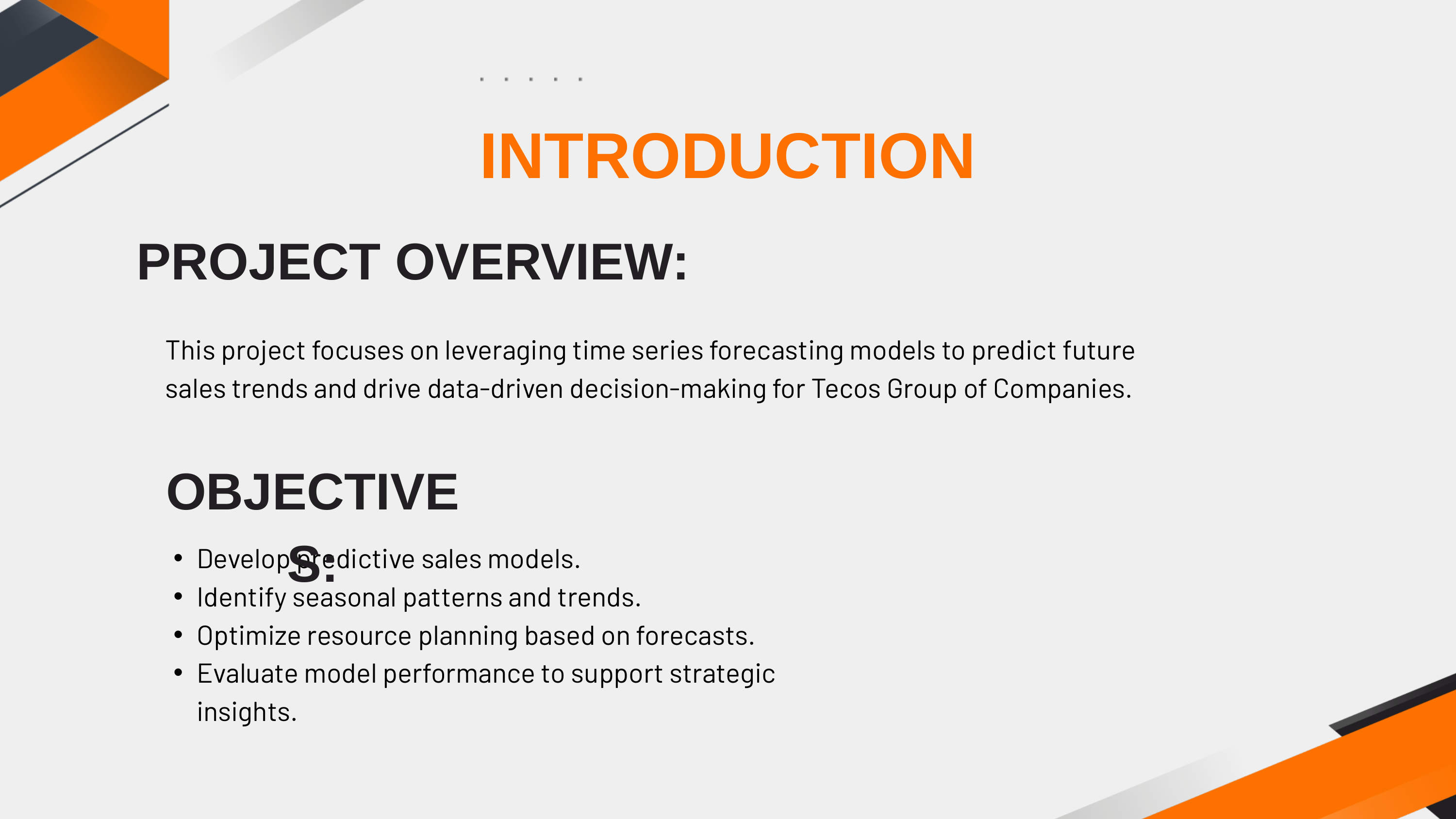

INTRODUCTION
PROJECT OVERVIEW:

This project focuses on leveraging time series forecasting models to predict future sales trends and drive data-driven decision-making for Tecos Group of Companies.

OBJECTIVES:

Develop predictive sales models.
Identify seasonal patterns and trends.
Optimize resource planning based on forecasts.
Evaluate model performance to support strategic insights.